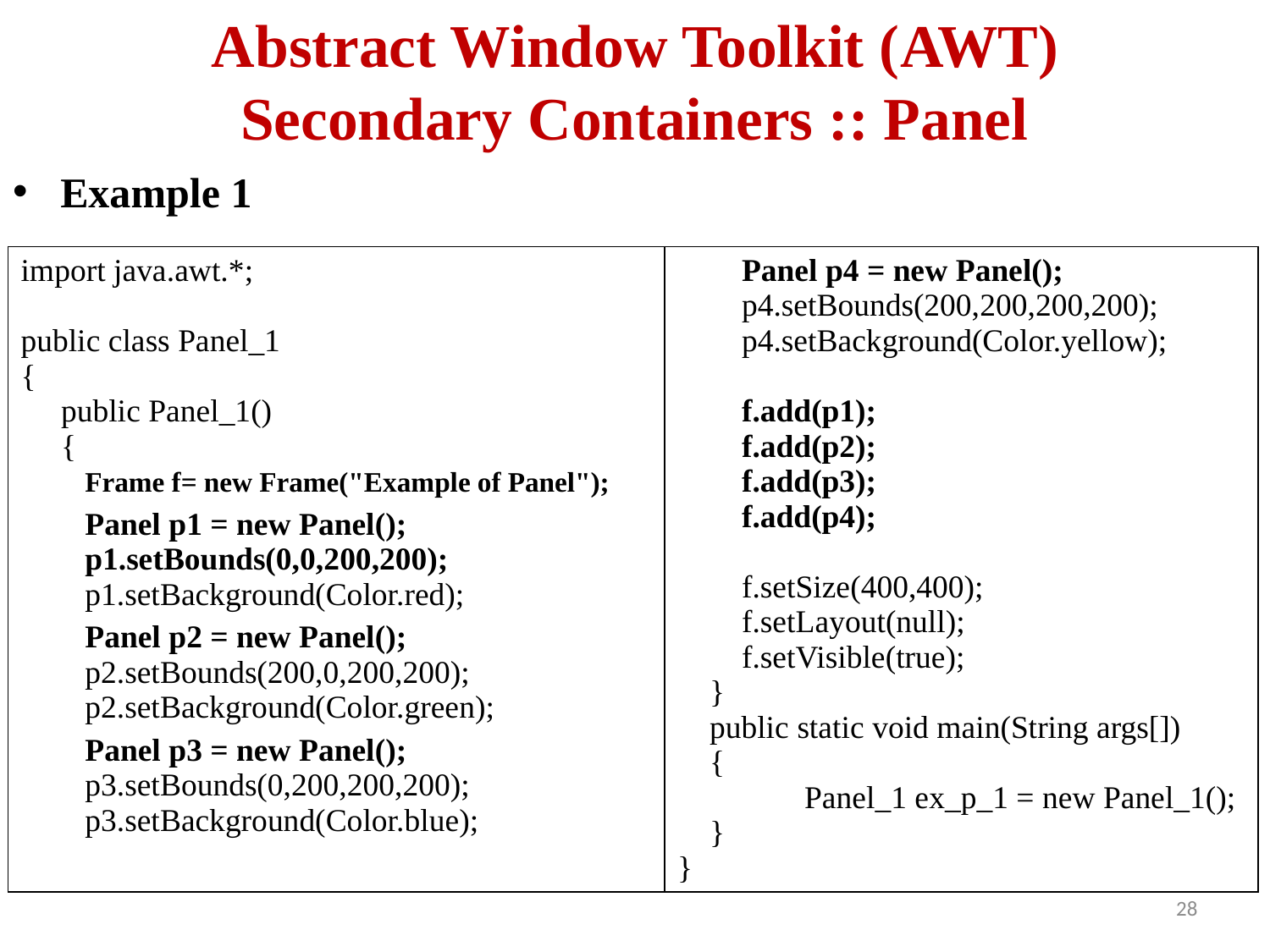

# Abstract Window Toolkit (AWT) Secondary Containers :: Panel
Example 1

| import java.awt.\*; public class Panel\_1 { public Panel\_1() { Frame f= new Frame("Example of Panel"); Panel p1 = new Panel(); p1.setBounds(0,0,200,200); p1.setBackground(Color.red); Panel p2 = new Panel(); p2.setBounds(200,0,200,200); p2.setBackground(Color.green); Panel p3 = new Panel(); p3.setBounds(0,200,200,200); p3.setBackground(Color.blue); | Panel p4 = new Panel(); p4.setBounds(200,200,200,200); p4.setBackground(Color.yellow); f.add(p1); f.add(p2); f.add(p3); f.add(p4); f.setSize(400,400); f.setLayout(null); f.setVisible(true); } public static void main(String args[]) { Panel\_1 ex\_p\_1 = new Panel\_1(); } } |
| --- | --- |
 28